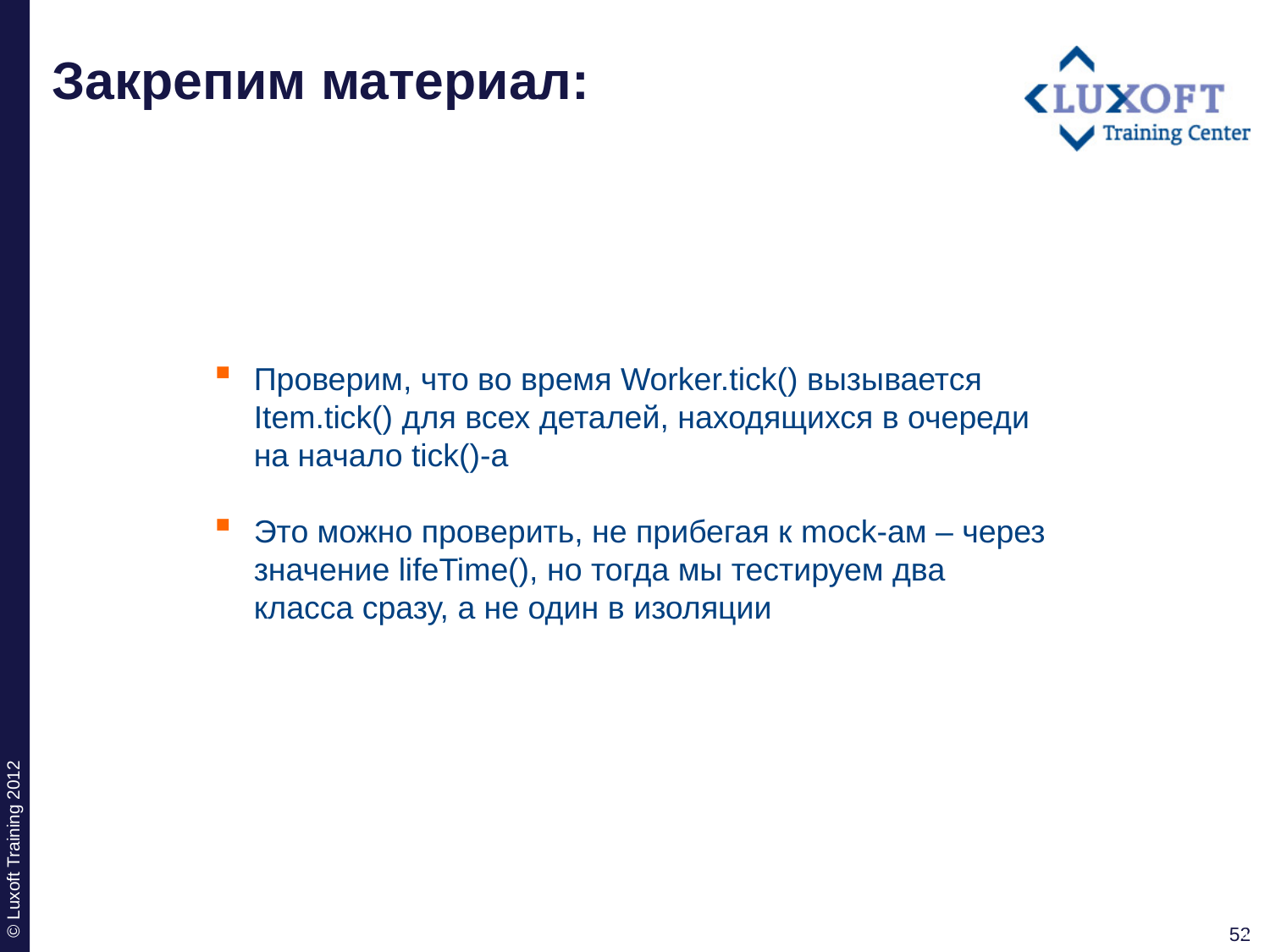

# Закрепим материал:
Проверим, что во время Worker.tick() вызывается Item.tick() для всех деталей, находящихся в очереди на начало tick()-а
Это можно проверить, не прибегая к mock-ам – через значение lifeTime(), но тогда мы тестируем два класса сразу, а не один в изоляции